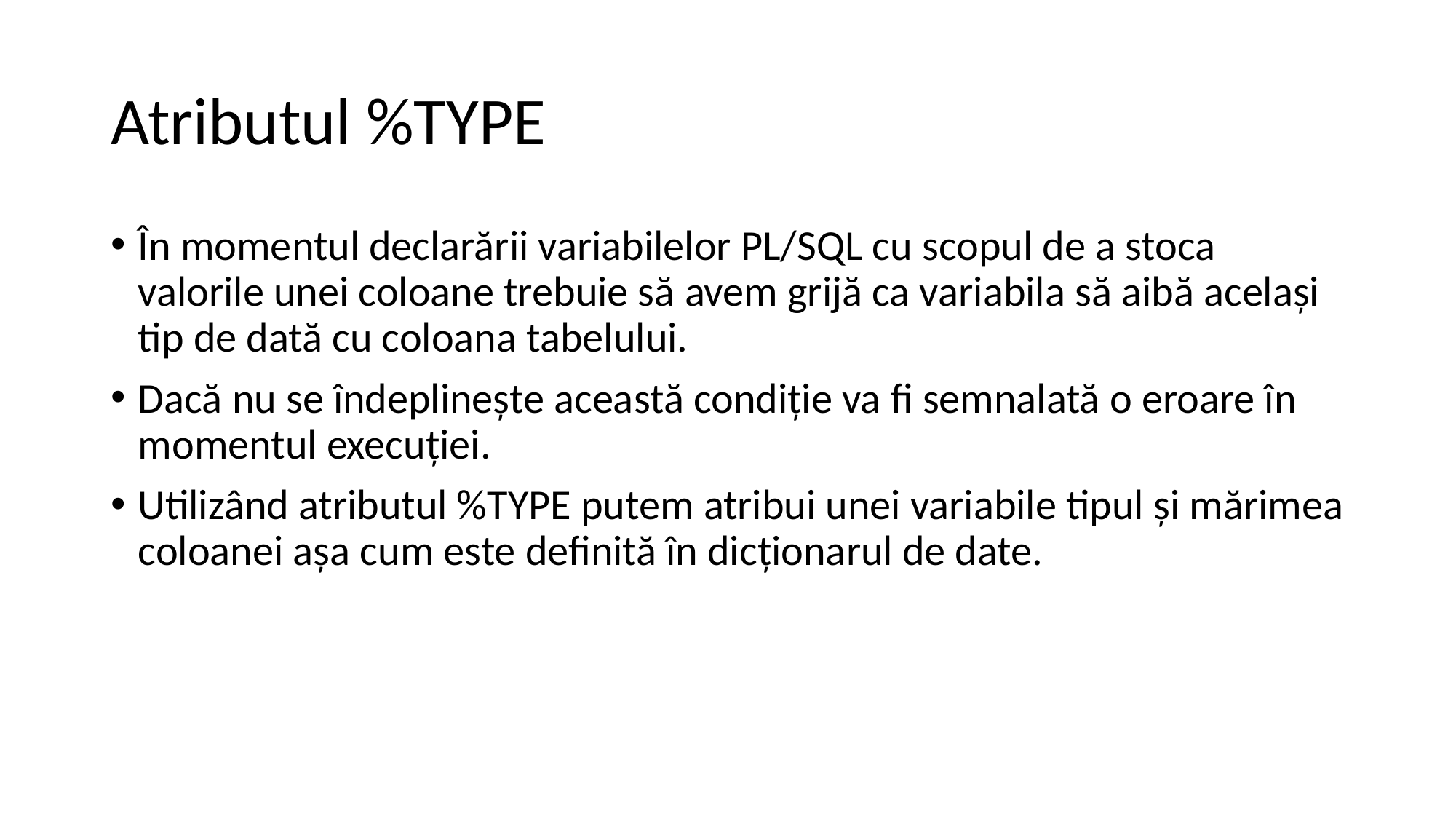

# Atributul %TYPE
În momentul declarării variabilelor PL/SQL cu scopul de a stoca valorile unei coloane trebuie să avem grijă ca variabila să aibă acelaşi tip de dată cu coloana tabelului.
Dacă nu se îndeplineşte această condiţie va fi semnalată o eroare în momentul execuţiei.
Utilizând atributul %TYPE putem atribui unei variabile tipul şi mărimea coloanei aşa cum este definită în dicţionarul de date.